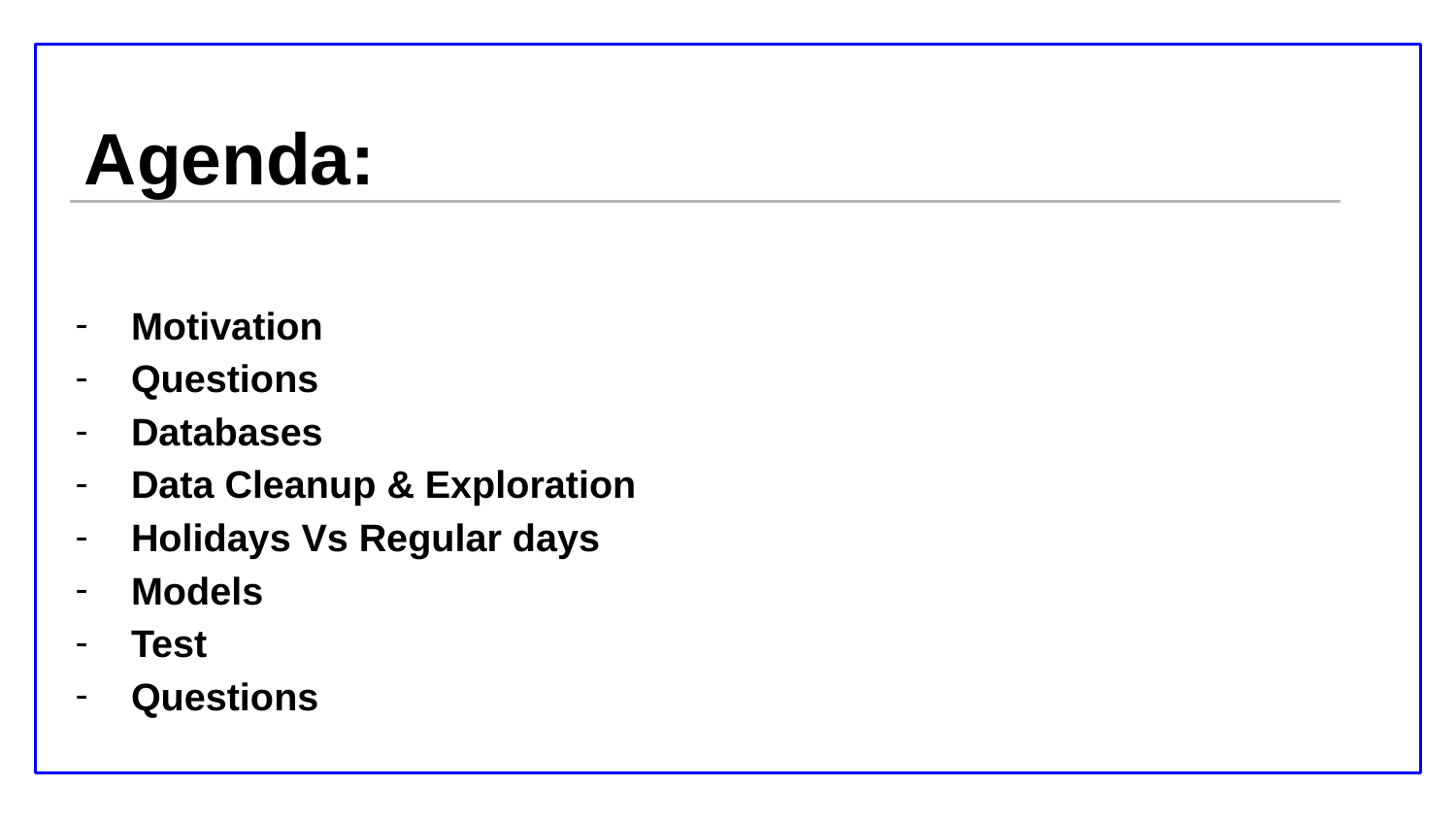

# Agenda:

Motivation
Questions
Databases
Data Cleanup & Exploration
Holidays Vs Regular days
Models
Test
Questions